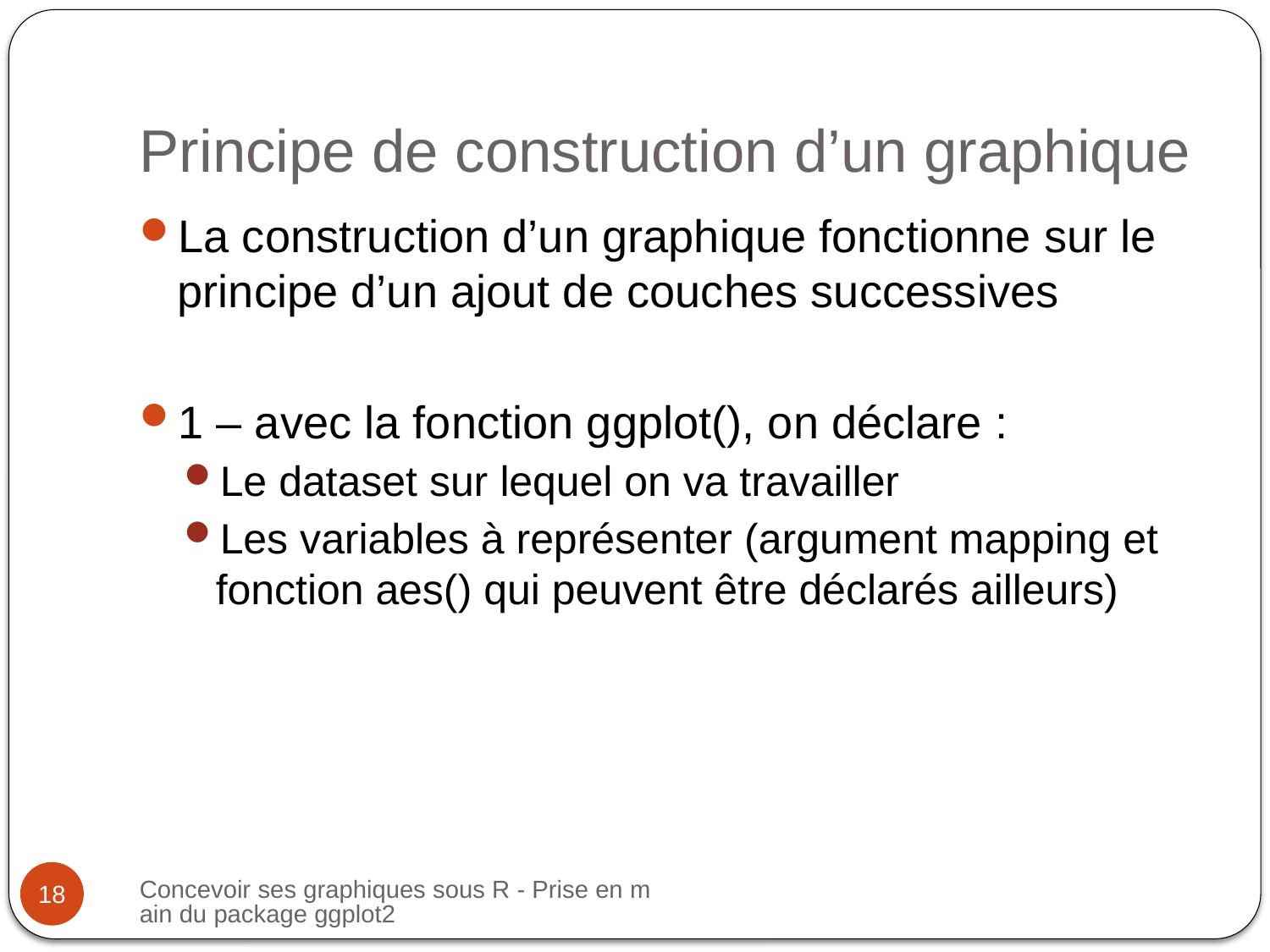

# Principe de construction d’un graphique
La construction d’un graphique fonctionne sur le principe d’un ajout de couches successives

1 – avec la fonction ggplot(), on déclare :
Le dataset sur lequel on va travailler
Les variables à représenter (argument mapping et fonction aes() qui peuvent être déclarés ailleurs)
Concevoir ses graphiques sous R - Prise en main du package ggplot2
18